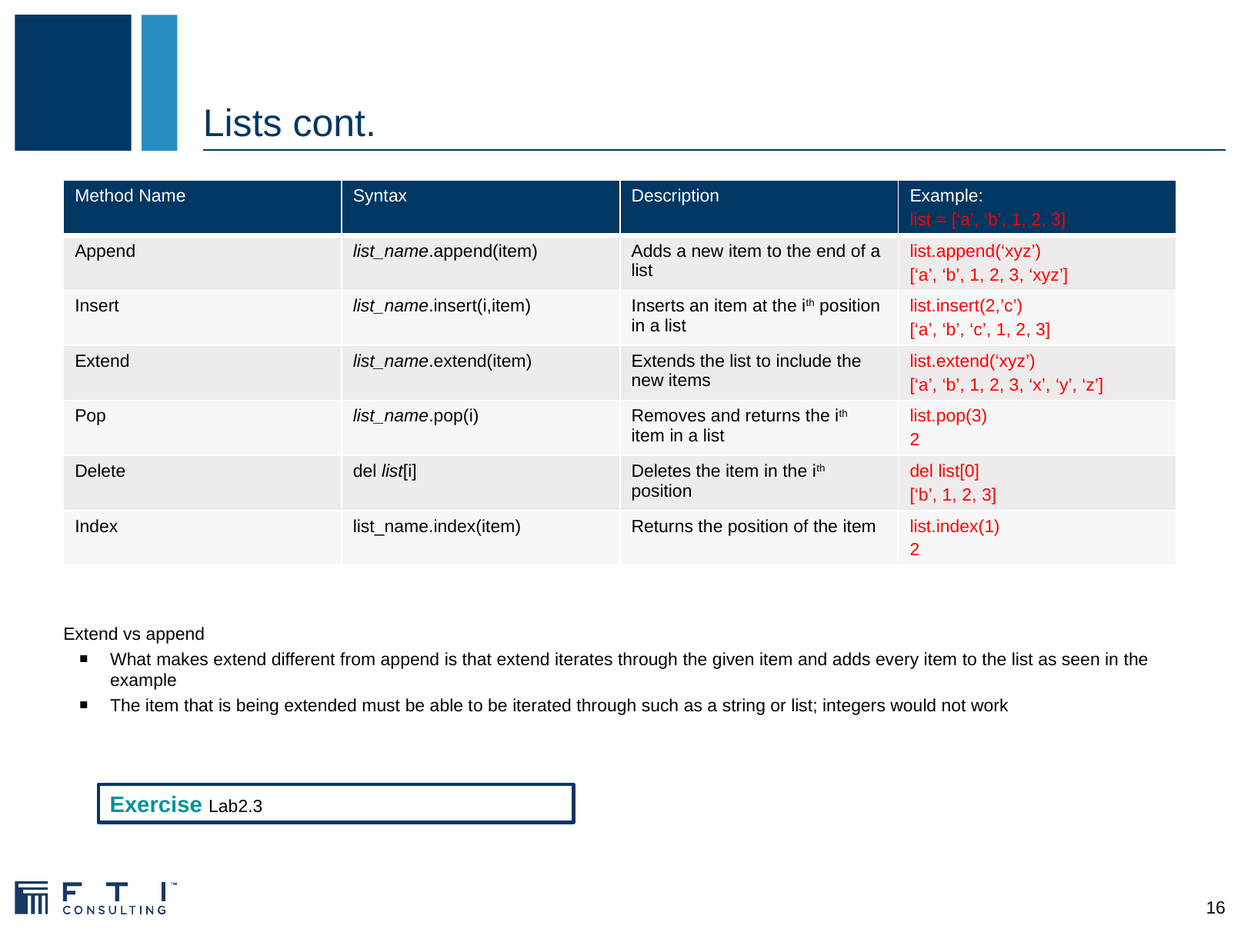

# Lists cont.
| Method Name | Syntax | Description | Example: list = [‘a’, ‘b’, 1, 2, 3] |
| --- | --- | --- | --- |
| Append | list\_name.append(item) | Adds a new item to the end of a list | list.append(‘xyz’) [‘a’, ‘b’, 1, 2, 3, ‘xyz’] |
| Insert | list\_name.insert(i,item) | Inserts an item at the ith position in a list | list.insert(2,’c’) [‘a’, ‘b’, ‘c’, 1, 2, 3] |
| Extend | list\_name.extend(item) | Extends the list to include the new items | list.extend(‘xyz’) [‘a’, ‘b’, 1, 2, 3, ‘x’, ‘y’, ‘z’] |
| Pop | list\_name.pop(i) | Removes and returns the ith item in a list | list.pop(3) 2 |
| Delete | del list[i] | Deletes the item in the ith position | del list[0] [‘b’, 1, 2, 3] |
| Index | list\_name.index(item) | Returns the position of the item | list.index(1) 2 |

Extend vs append
What makes extend different from append is that extend iterates through the given item and adds every item to the list as seen in the example
The item that is being extended must be able to be iterated through such as a string or list; integers would not work

Exercise Lab2.3
16